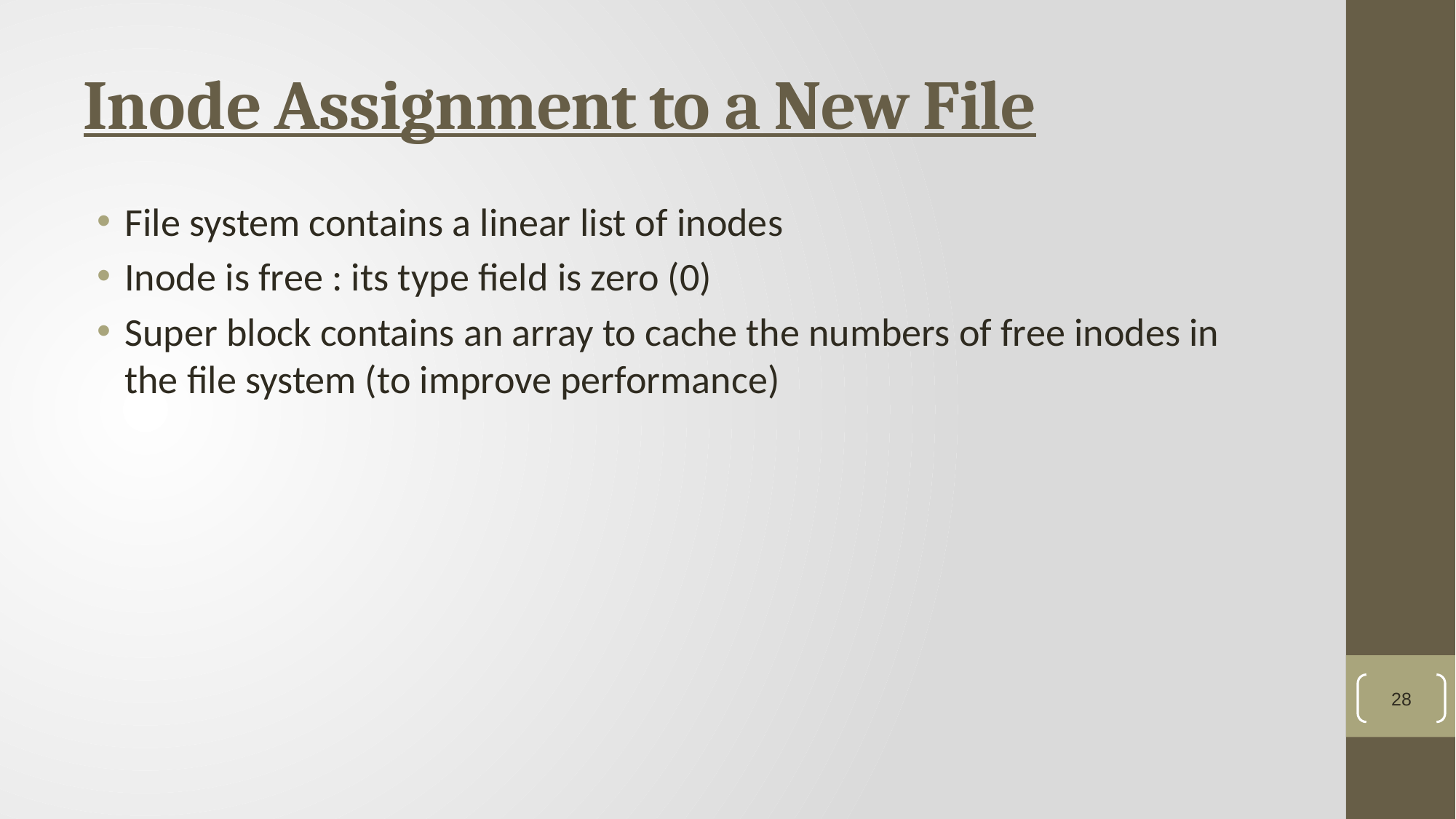

# Inode Assignment to a New File
28
File system contains a linear list of inodes
Inode is free : its type field is zero (0)
Super block contains an array to cache the numbers of free inodes in the file system (to improve performance)